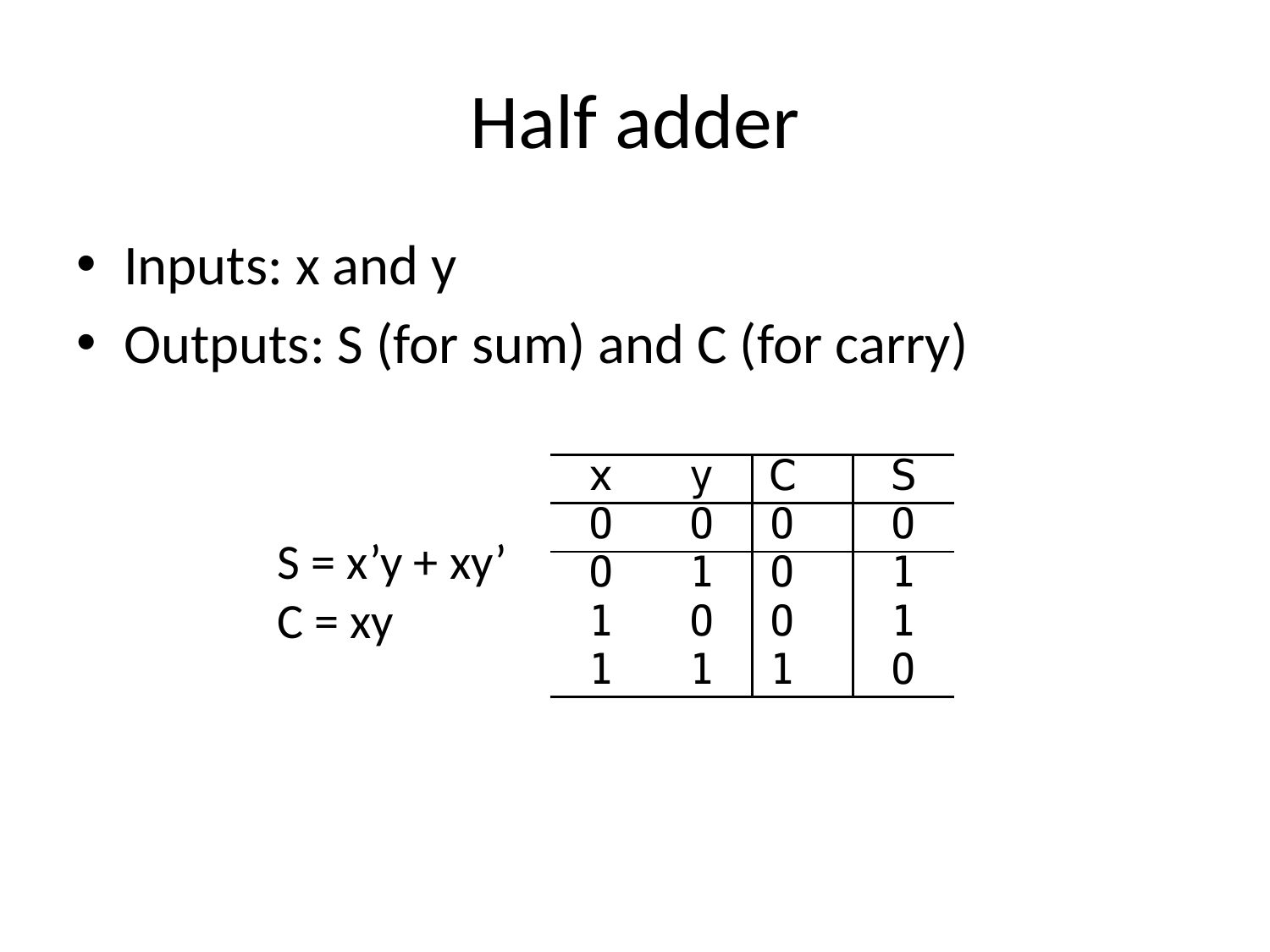

# Half adder
Inputs: x and y
Outputs: S (for sum) and C (for carry)

| x | y | C | S |
| --- | --- | --- | --- |
| 0 | 0 | 0 | 0 |
| 0 | 1 | 0 | 1 |
| 1 | 0 | 0 | 1 |
| 1 | 1 | 1 | 0 |
S = x’y + xy’
C = xy